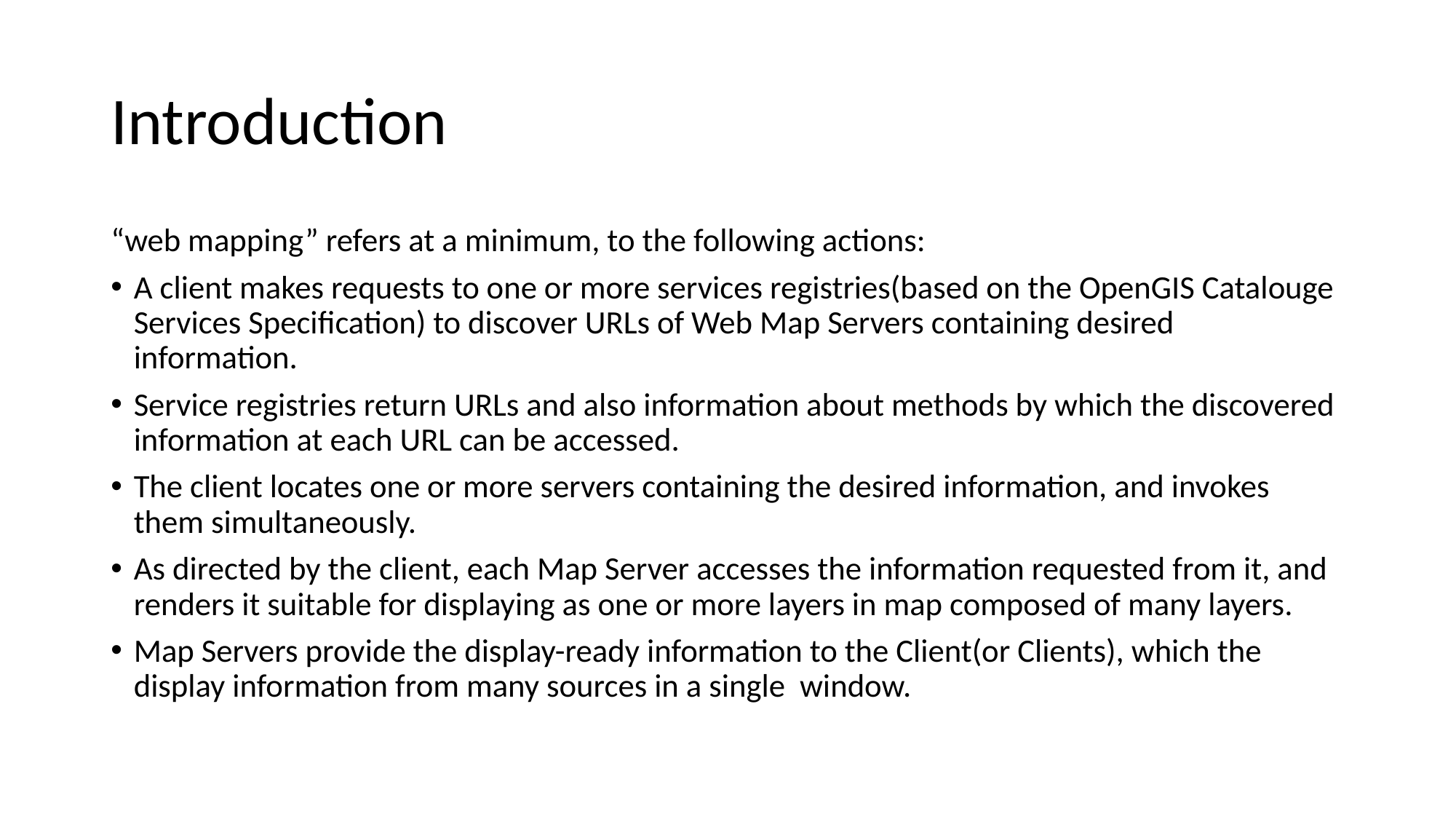

# Introduction
“web mapping” refers at a minimum, to the following actions:
A client makes requests to one or more services registries(based on the OpenGIS Catalouge Services Specification) to discover URLs of Web Map Servers containing desired information.
Service registries return URLs and also information about methods by which the discovered information at each URL can be accessed.
The client locates one or more servers containing the desired information, and invokes them simultaneously.
As directed by the client, each Map Server accesses the information requested from it, and renders it suitable for displaying as one or more layers in map composed of many layers.
Map Servers provide the display-ready information to the Client(or Clients), which the display information from many sources in a single  window.